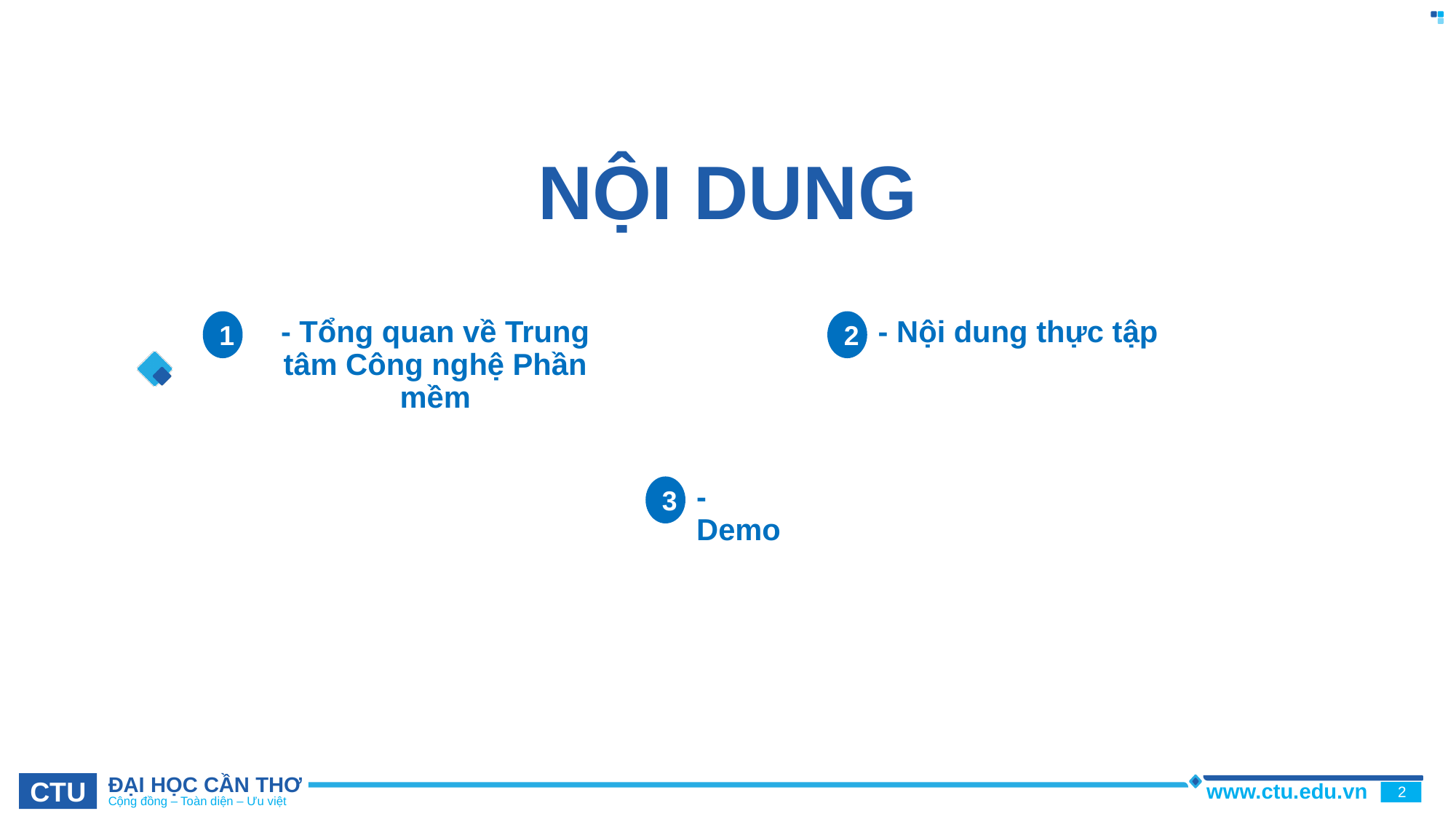

NỘI DUNG
1
- Tổng quan về Trung tâm Công nghệ Phần mềm
2
- Nội dung thực tập
3
- Demo